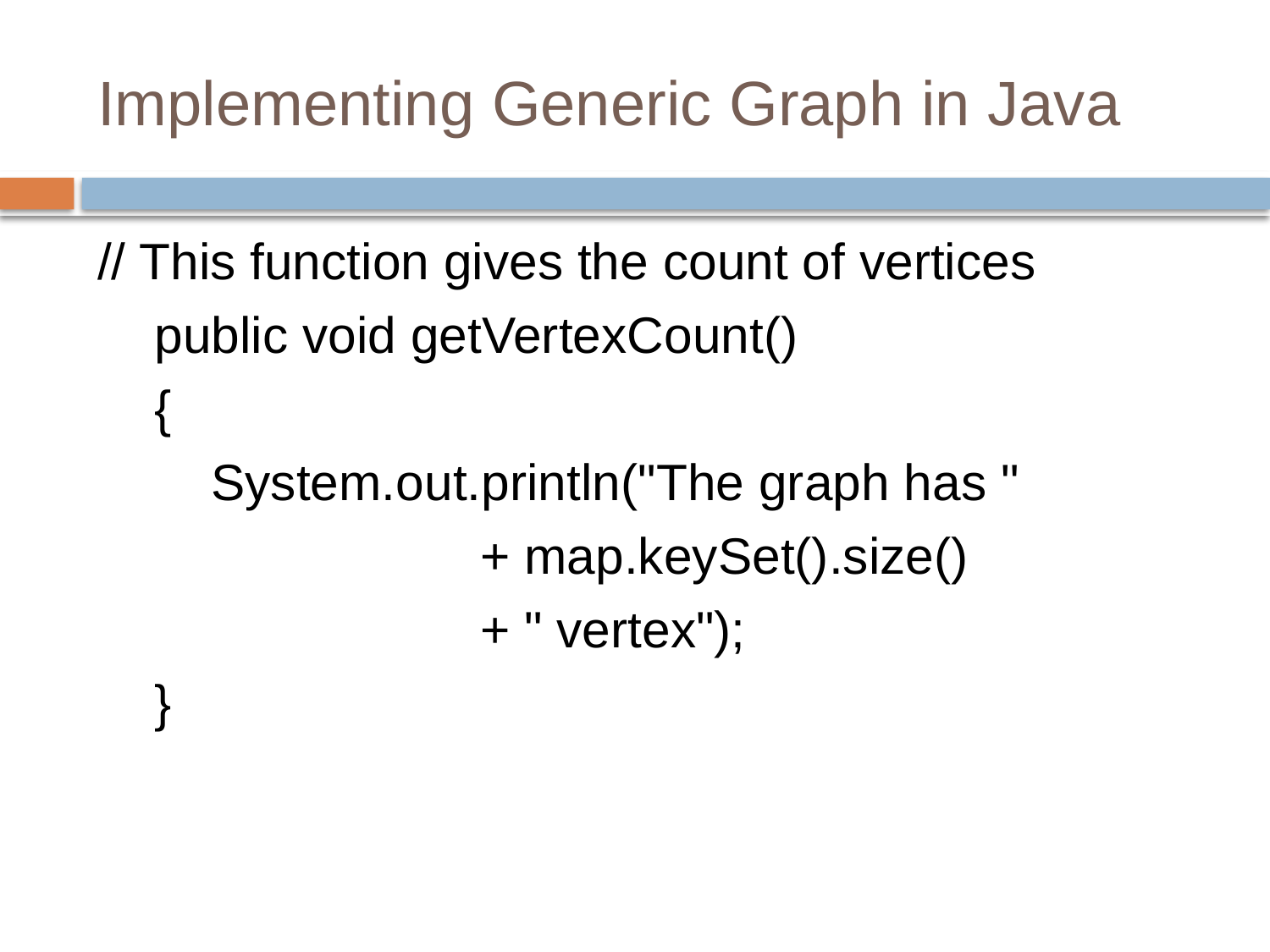

# Implementing Generic Graph in Java
// This function gives the count of vertices
    public void getVertexCount()
    {
        System.out.println("The graph has "
                           + map.keySet().size()
                           + " vertex");
    }